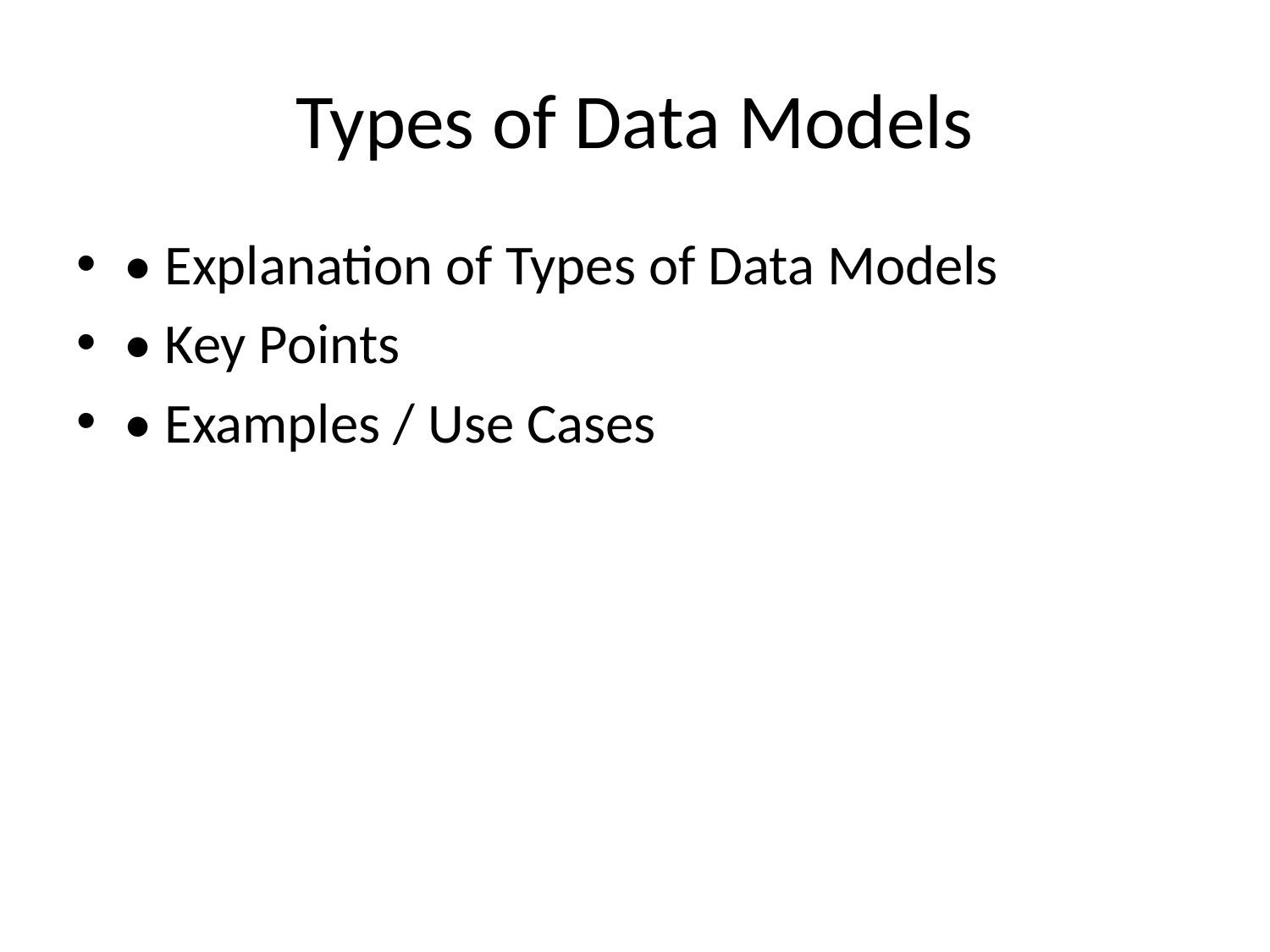

# Types of Data Models
• Explanation of Types of Data Models
• Key Points
• Examples / Use Cases